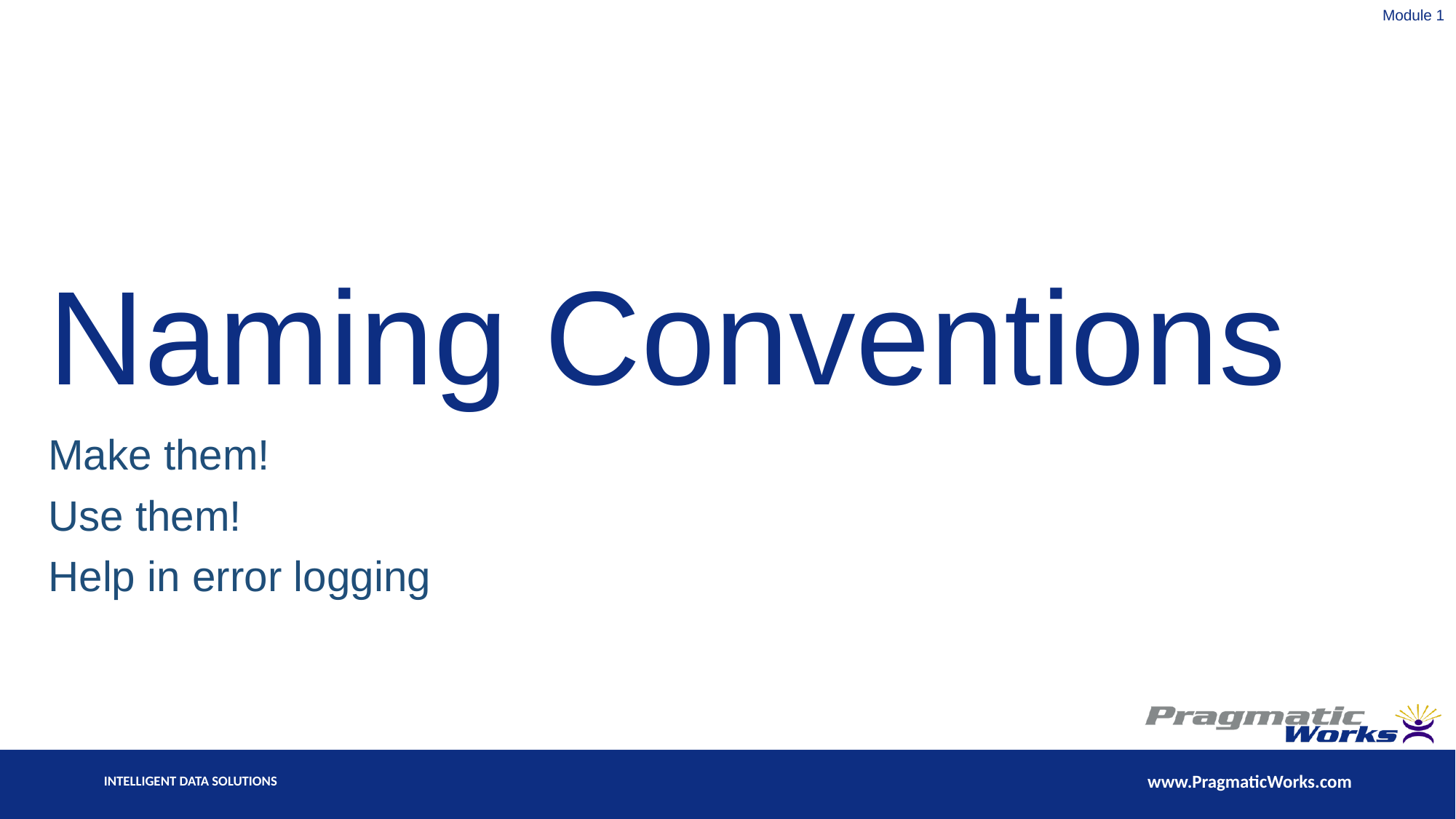

Module 1
# Naming Conventions
Make them!
Use them!
Help in error logging